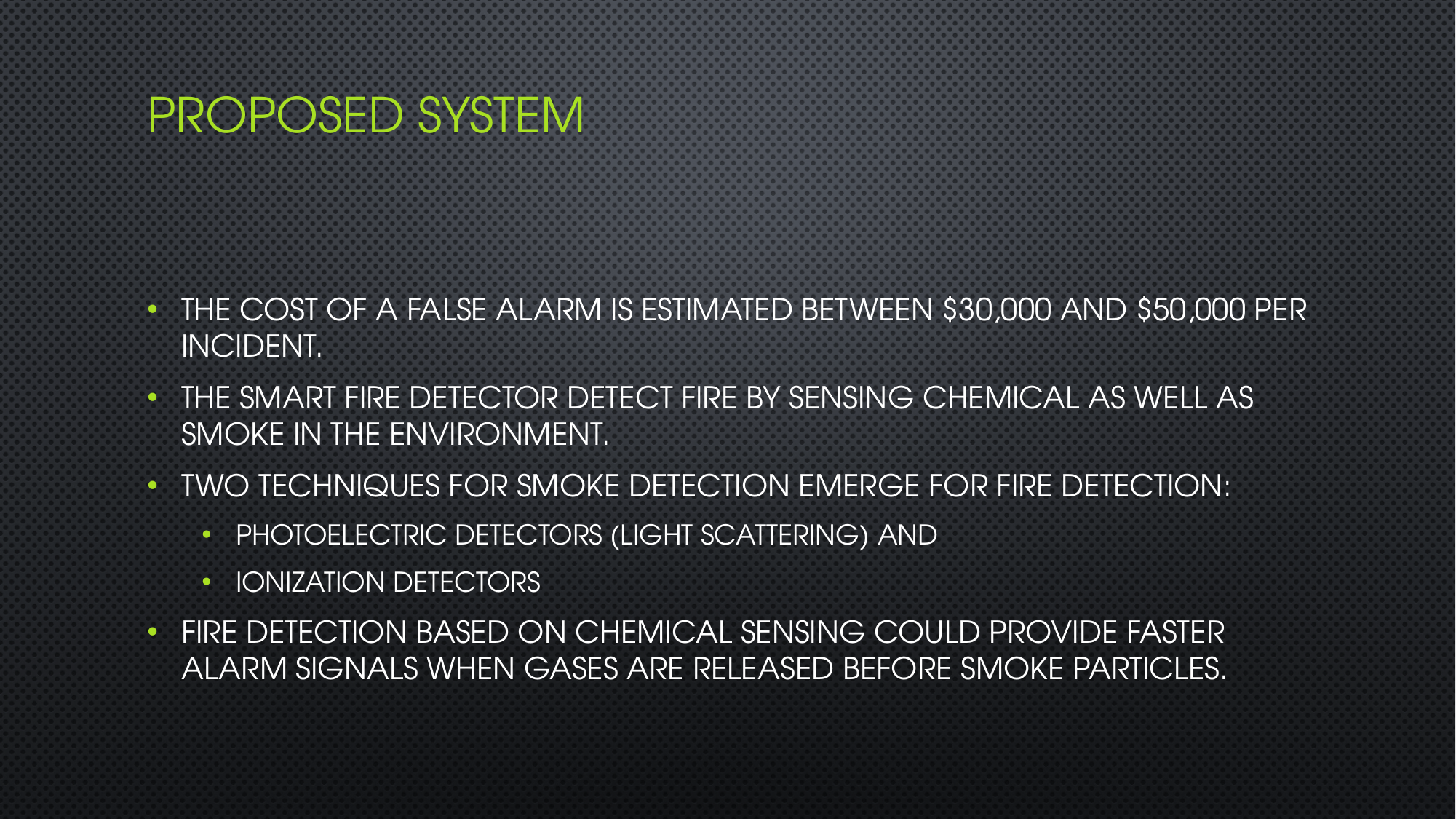

# Proposed System
The cost of a false alarm is estimated between $30,000 and $50,000 per incident.
The Smart Fire detector detect fire by sensing chemical as well as smoke in the environment.
Two techniques for smoke detection emerge for fire detection:
photoelectric detectors (light scattering) and
ionization detectors
fire detection based on chemical sensing could provide faster alarm signals when gases are released before smoke particles.